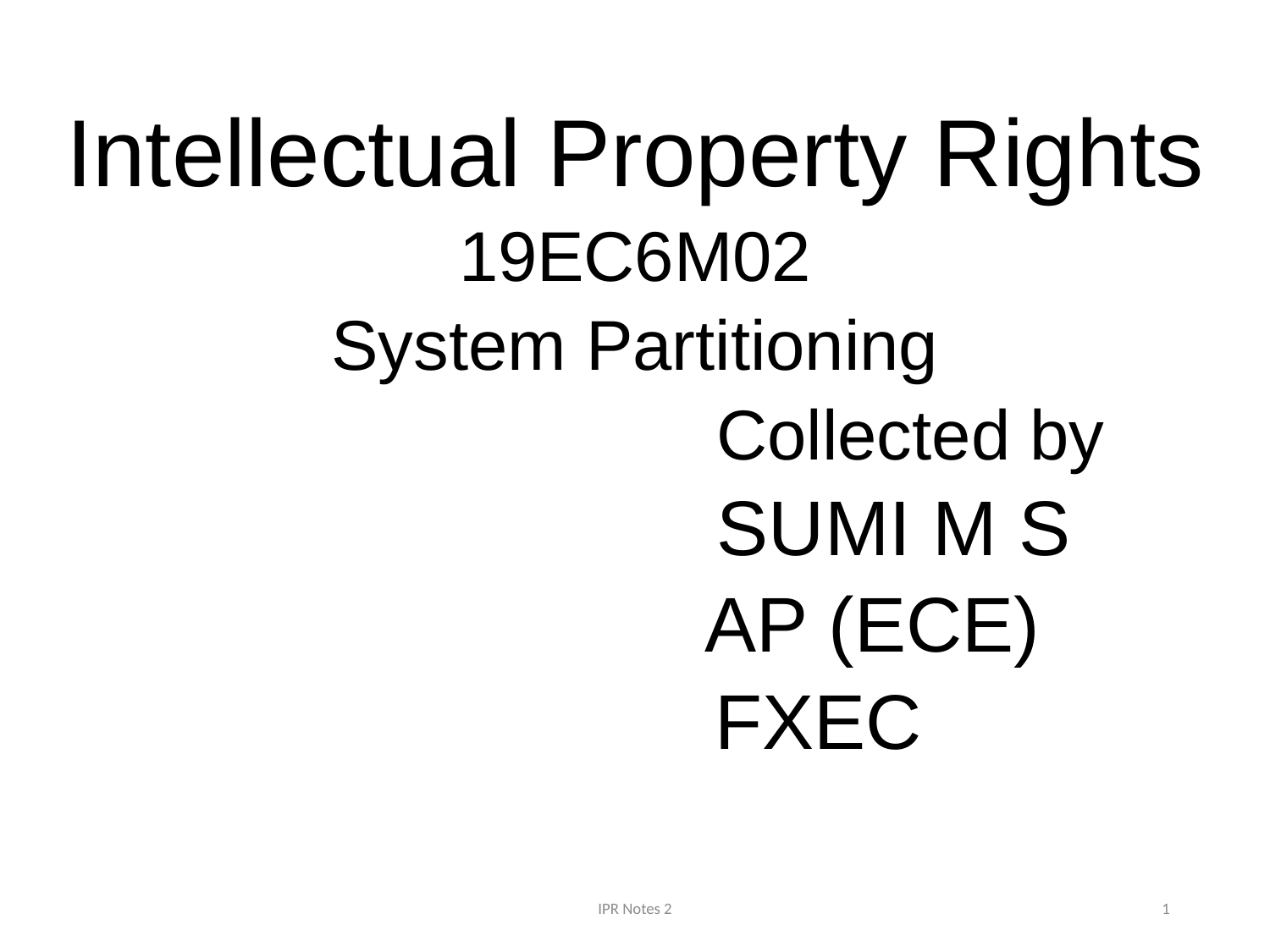

Intellectual Property Rights
19EC6M02
System Partitioning
                            Collected by
                        SUMI M S
                      AP (ECE)
                 FXEC

IPR Notes 2
1